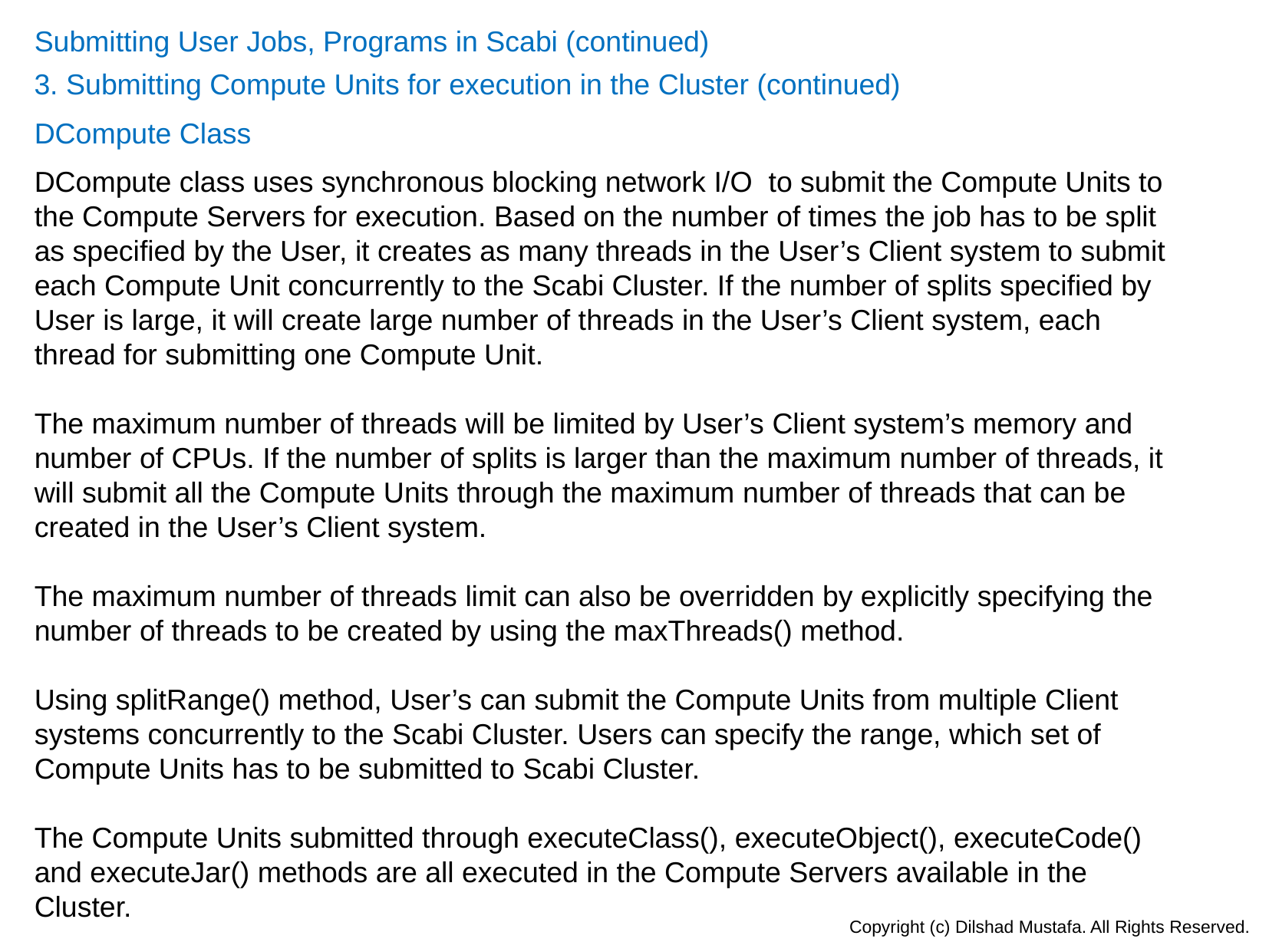

Submitting User Jobs, Programs in Scabi (continued)
3. Submitting Compute Units for execution in the Cluster (continued)
DCompute Class
DCompute class uses synchronous blocking network I/O  to submit the Compute Units to the Compute Servers for execution. Based on the number of times the job has to be split as specified by the User, it creates as many threads in the User’s Client system to submit each Compute Unit concurrently to the Scabi Cluster. If the number of splits specified by User is large, it will create large number of threads in the User’s Client system, each thread for submitting one Compute Unit.

The maximum number of threads will be limited by User’s Client system’s memory and number of CPUs. If the number of splits is larger than the maximum number of threads, it will submit all the Compute Units through the maximum number of threads that can be created in the User’s Client system.

The maximum number of threads limit can also be overridden by explicitly specifying the number of threads to be created by using the maxThreads() method.

Using splitRange() method, User’s can submit the Compute Units from multiple Client systems concurrently to the Scabi Cluster. Users can specify the range, which set of Compute Units has to be submitted to Scabi Cluster.

The Compute Units submitted through executeClass(), executeObject(), executeCode() and executeJar() methods are all executed in the Compute Servers available in the Cluster.
Copyright (c) Dilshad Mustafa. All Rights Reserved.